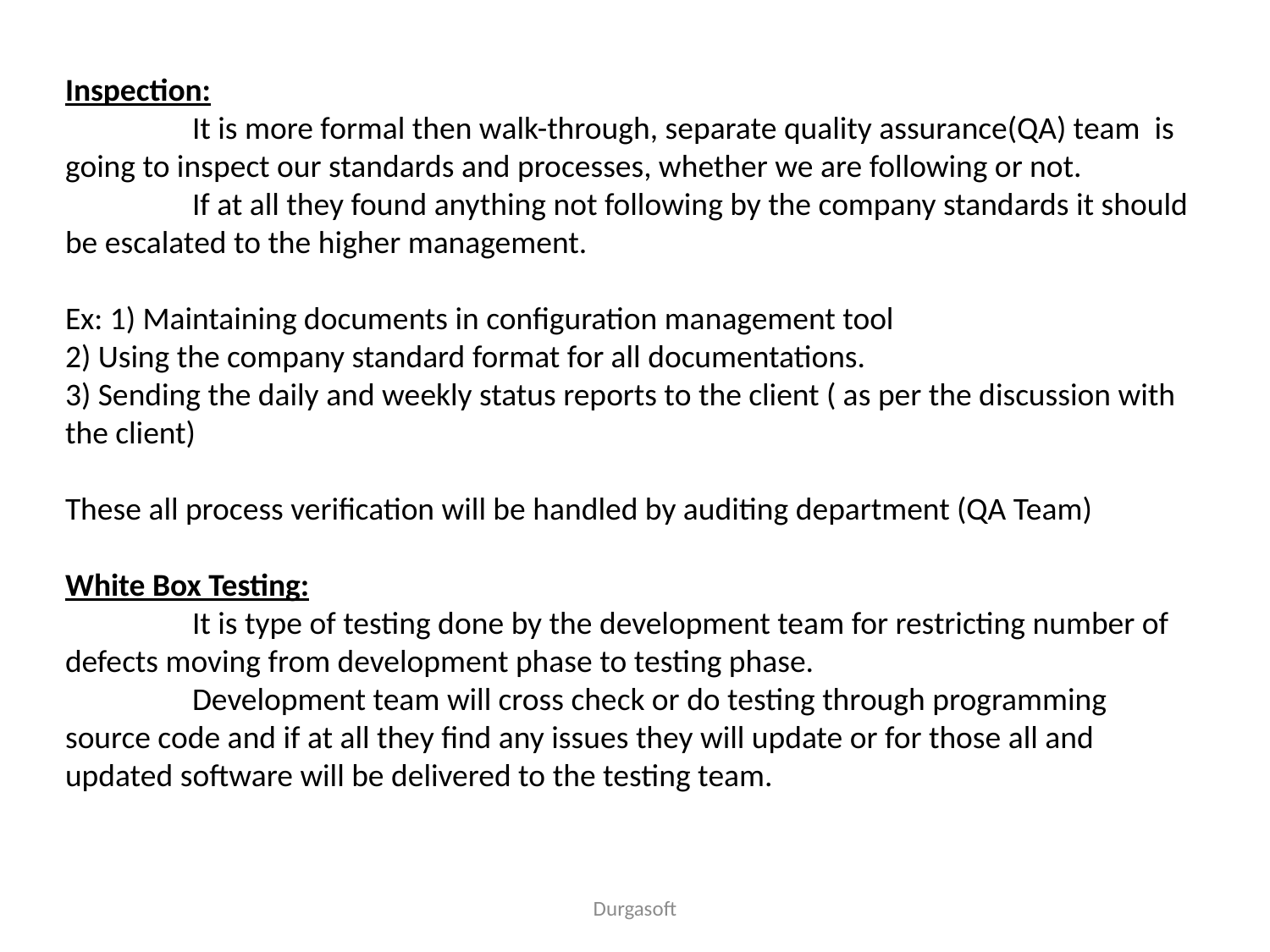

Inspection:
	It is more formal then walk-through, separate quality assurance(QA) team  is going to inspect our standards and processes, whether we are following or not.
	If at all they found anything not following by the company standards it should be escalated to the higher management.

Ex: 1) Maintaining documents in configuration management tool
2) Using the company standard format for all documentations.
3) Sending the daily and weekly status reports to the client ( as per the discussion with the client)

These all process verification will be handled by auditing department (QA Team)

White Box Testing:
	It is type of testing done by the development team for restricting number of defects moving from development phase to testing phase.
	Development team will cross check or do testing through programming source code and if at all they find any issues they will update or for those all and updated software will be delivered to the testing team.
Durgasoft